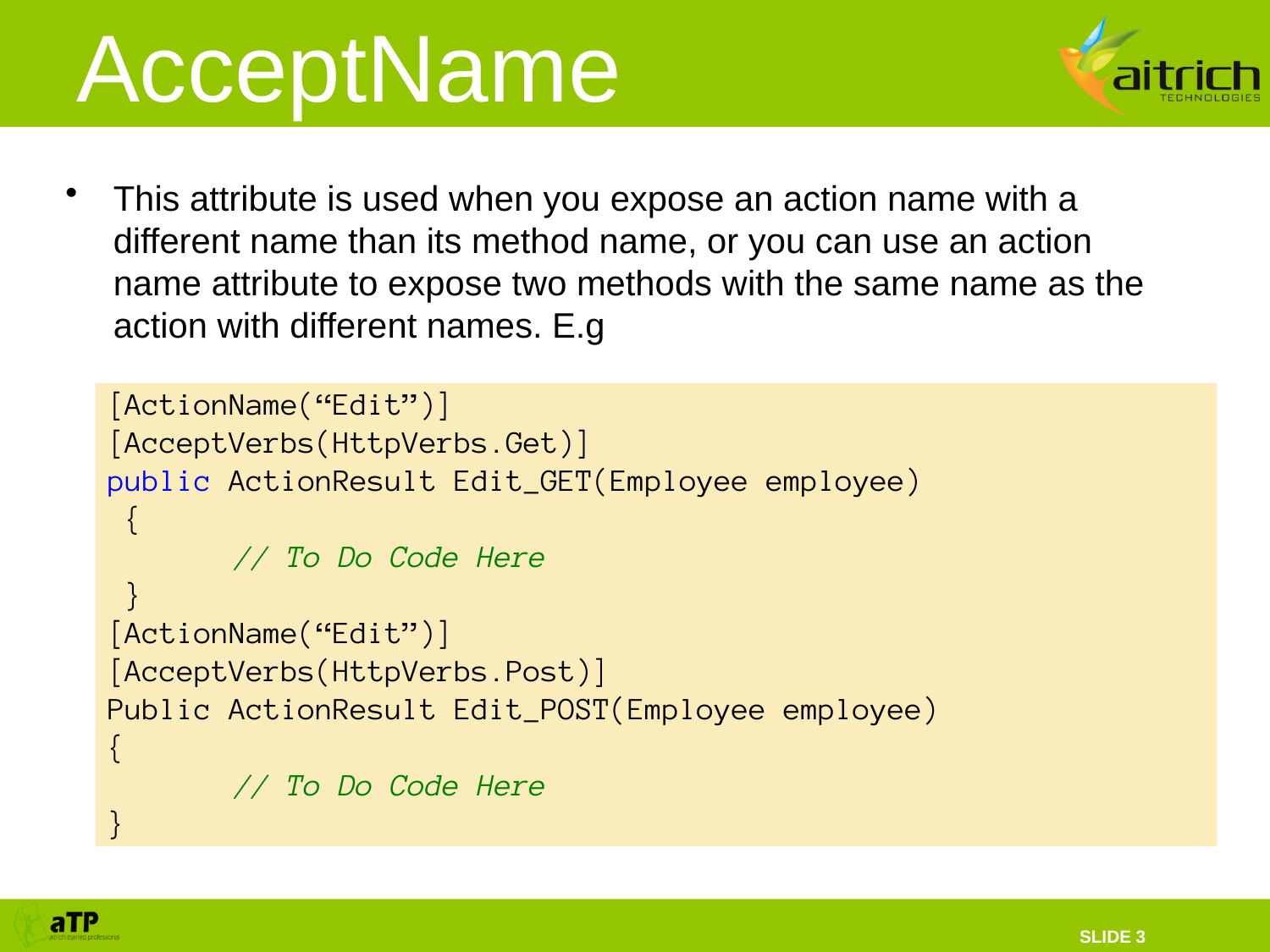

# AcceptName
This attribute is used when you expose an action name with a different name than its method name, or you can use an action name attribute to expose two methods with the same name as the action with different names. E.g
[ActionName(“Edit”)]
[AcceptVerbs(HttpVerbs.Get)]
public ActionResult Edit_GET(Employee employee)
 {
	// To Do Code Here
 }
[ActionName(“Edit”)]
[AcceptVerbs(HttpVerbs.Post)]
Public ActionResult Edit_POST(Employee employee)
{
	// To Do Code Here
}